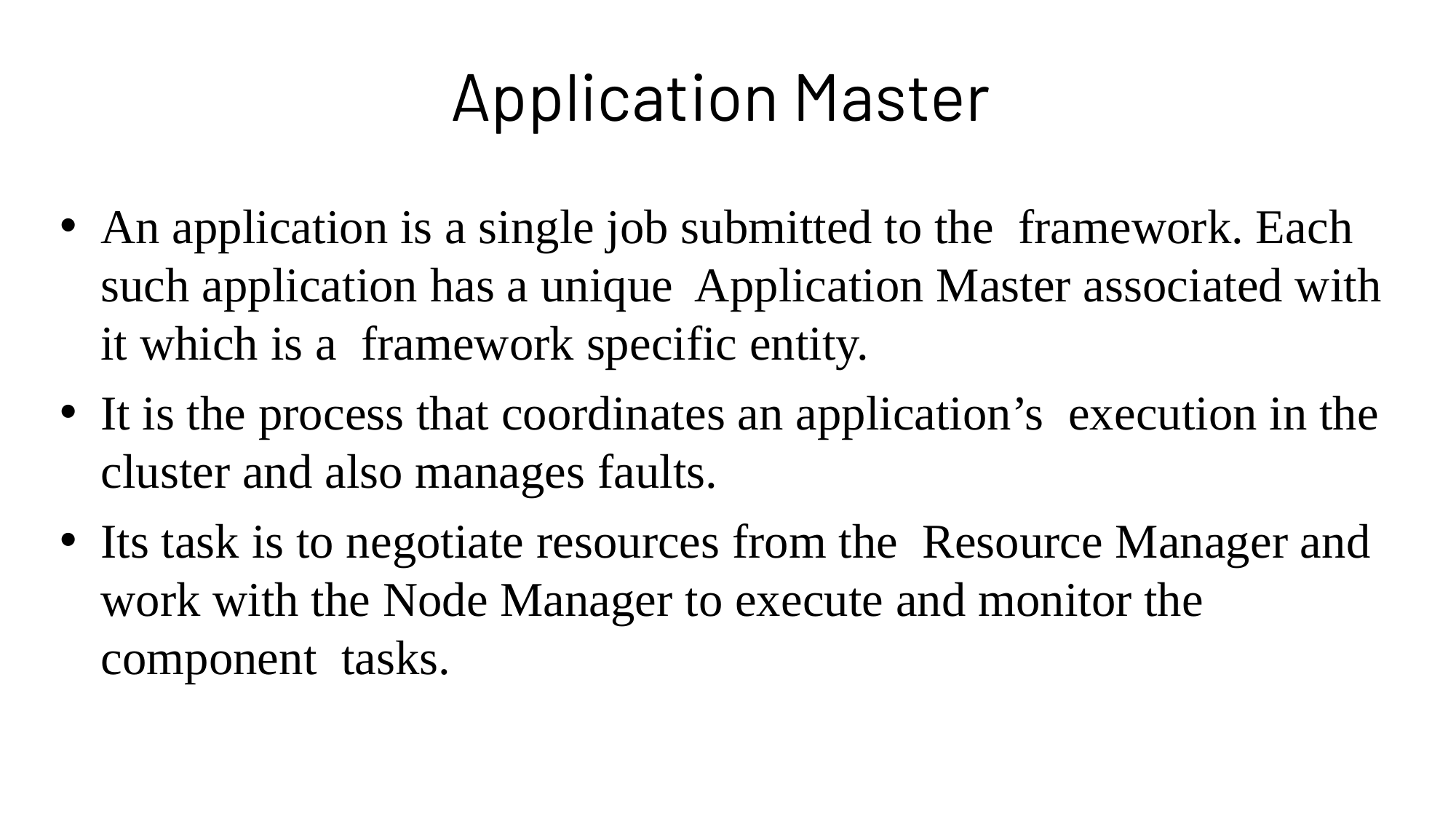

# Application Master
An application is a single job submitted to the  framework. Each such application has a unique  Application Master associated with it which is a  framework specific entity.
It is the process that coordinates an application’s  execution in the cluster and also manages faults.
Its task is to negotiate resources from the  Resource Manager and work with the Node Manager to execute and monitor the component  tasks.